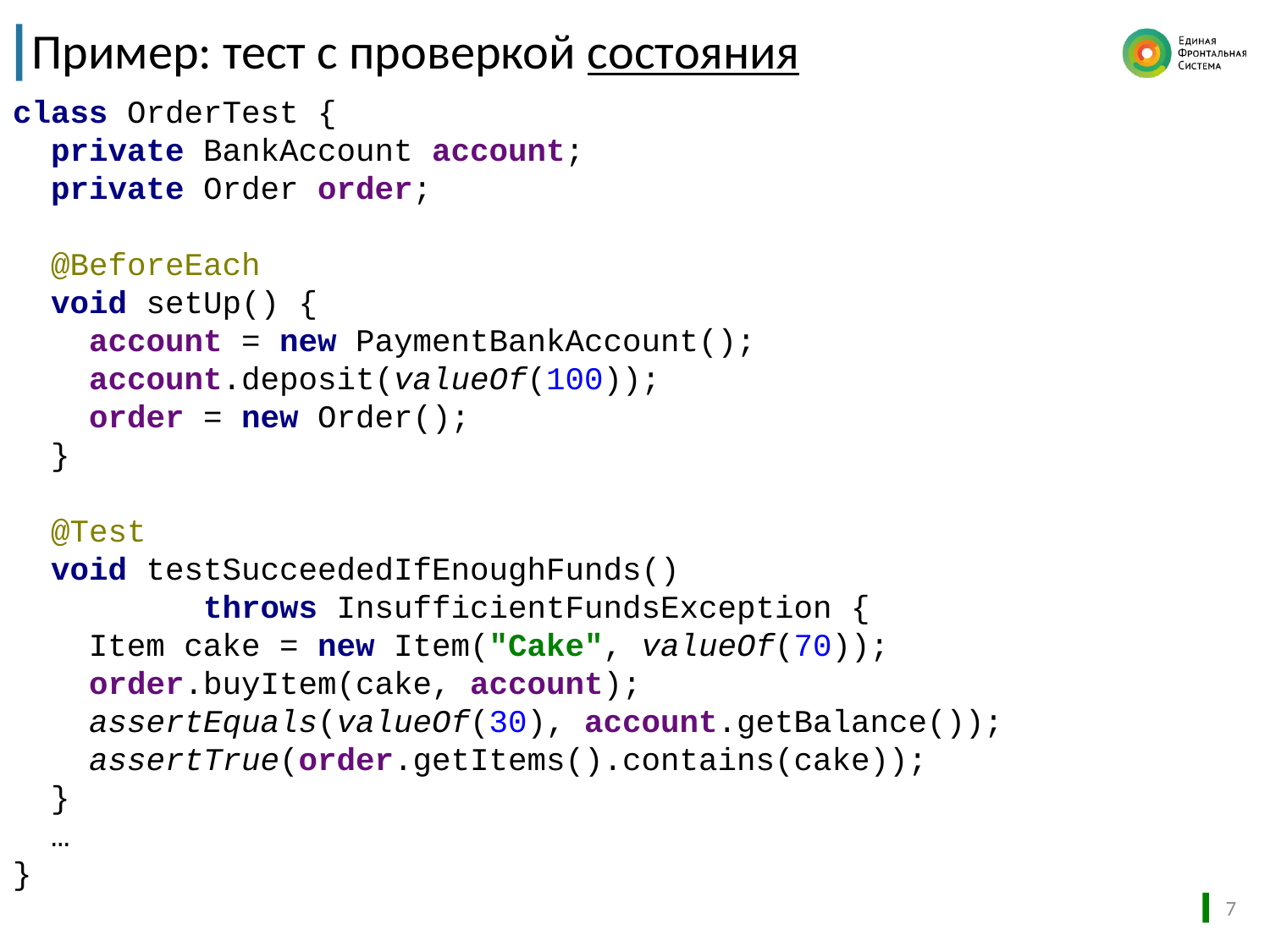

# Пример: тест с проверкой состояния
class OrderTest {
  private BankAccount account;
  private Order order;
  @BeforeEach
  void setUp() {
    account = new PaymentBankAccount();
    account.deposit(valueOf(100));
    order = new Order();
  }
  @Test
  void testSucceededIfEnoughFunds()
          throws InsufficientFundsException {
    Item cake = new Item("Cake", valueOf(70));
    order.buyItem(cake, account);
    assertEquals(valueOf(30), account.getBalance());
    assertTrue(order.getItems().contains(cake));
  }
  …
}
7